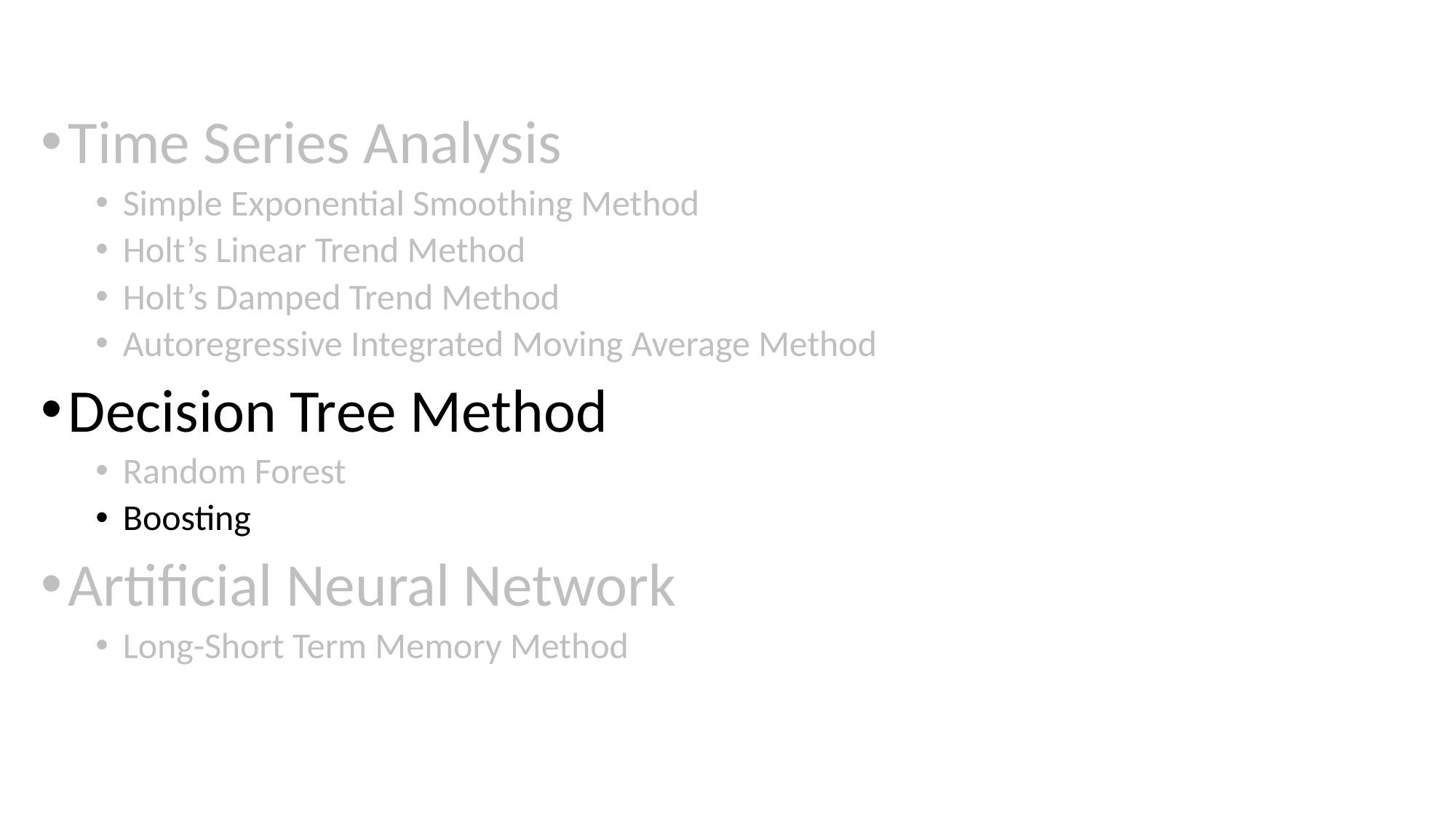

Time Series Analysis
Simple Exponential Smoothing Method
Holt’s Linear Trend Method
Holt’s Damped Trend Method
Autoregressive Integrated Moving Average Method
Decision Tree Method
Random Forest
Boosting
Artificial Neural Network
Long-Short Term Memory Method